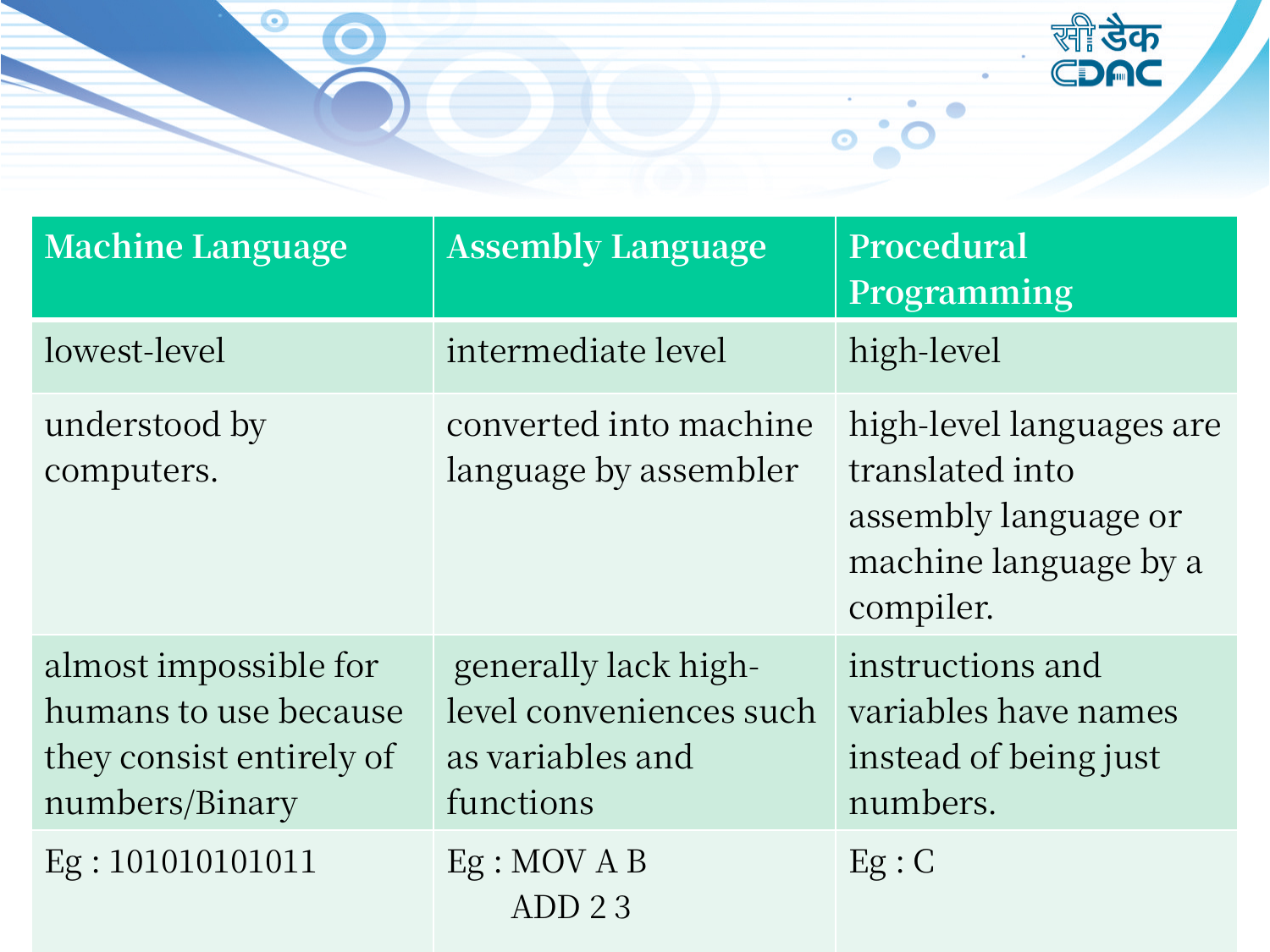

| Machine Language | Assembly Language | Procedural Programming |
| --- | --- | --- |
| lowest-level | intermediate level | high-level |
| understood by computers. | converted into machine language by assembler | high-level languages are translated into assembly language or machine language by a compiler. |
| almost impossible for humans to use because they consist entirely of numbers/Binary | generally lack high-level conveniences such as variables and functions | instructions and variables have names instead of being just numbers. |
| Eg : 101010101011 | Eg : MOV A B ADD 2 3 | Eg : C |